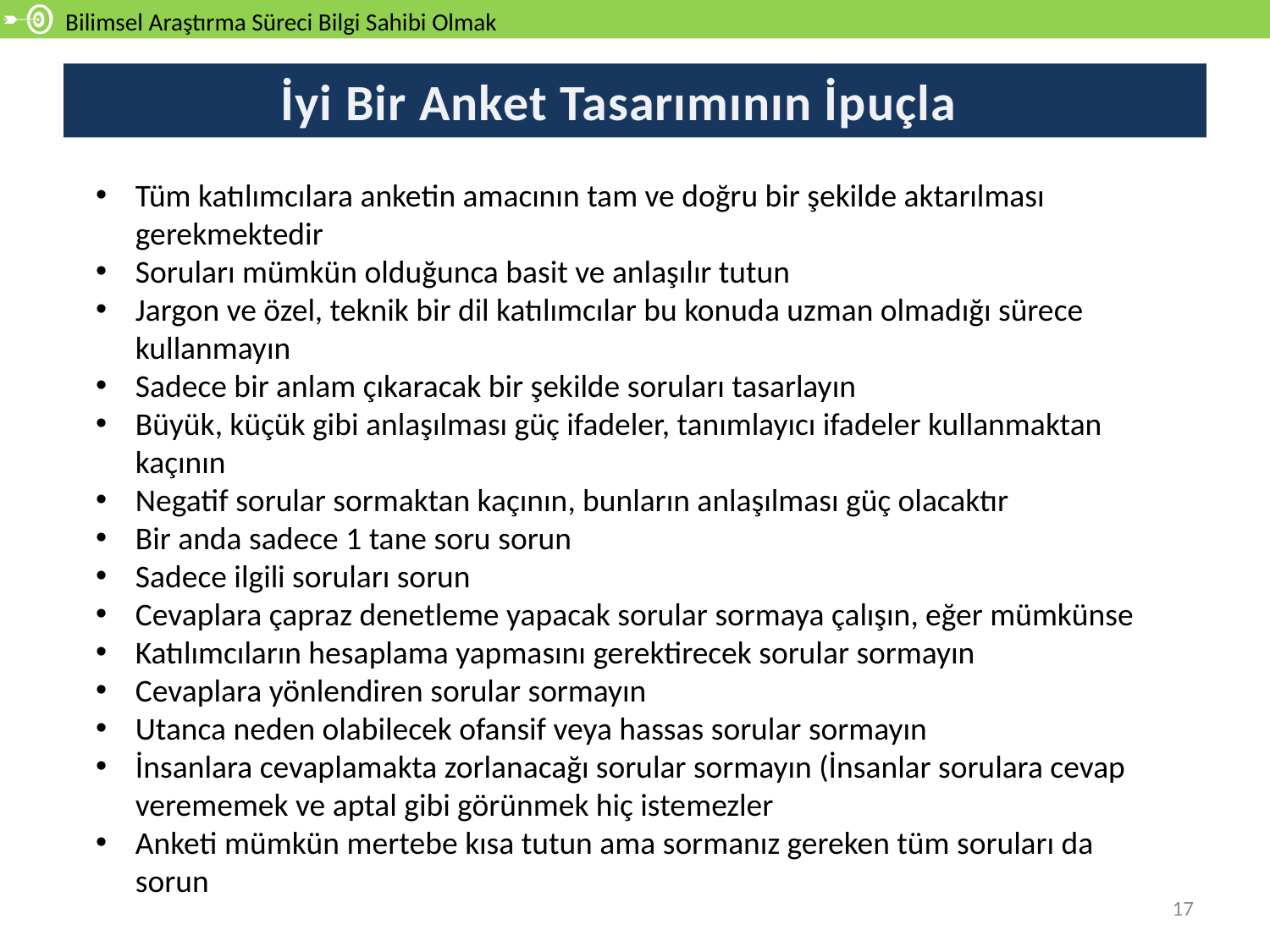

Bilimsel Araştırma Süreci Bilgi Sahibi Olmak
# İyi Bir Anket Tasarımının İpuçları
Tüm katılımcılara anketin amacının tam ve doğru bir şekilde aktarılması gerekmektedir
Soruları mümkün olduğunca basit ve anlaşılır tutun
Jargon ve özel, teknik bir dil katılımcılar bu konuda uzman olmadığı sürece kullanmayın
Sadece bir anlam çıkaracak bir şekilde soruları tasarlayın
Büyük, küçük gibi anlaşılması güç ifadeler, tanımlayıcı ifadeler kullanmaktan kaçının
Negatif sorular sormaktan kaçının, bunların anlaşılması güç olacaktır
Bir anda sadece 1 tane soru sorun
Sadece ilgili soruları sorun
Cevaplara çapraz denetleme yapacak sorular sormaya çalışın, eğer mümkünse
Katılımcıların hesaplama yapmasını gerektirecek sorular sormayın
Cevaplara yönlendiren sorular sormayın
Utanca neden olabilecek ofansif veya hassas sorular sormayın
İnsanlara cevaplamakta zorlanacağı sorular sormayın (İnsanlar sorulara cevap verememek ve aptal gibi görünmek hiç istemezler
Anketi mümkün mertebe kısa tutun ama sormanız gereken tüm soruları da sorun
17